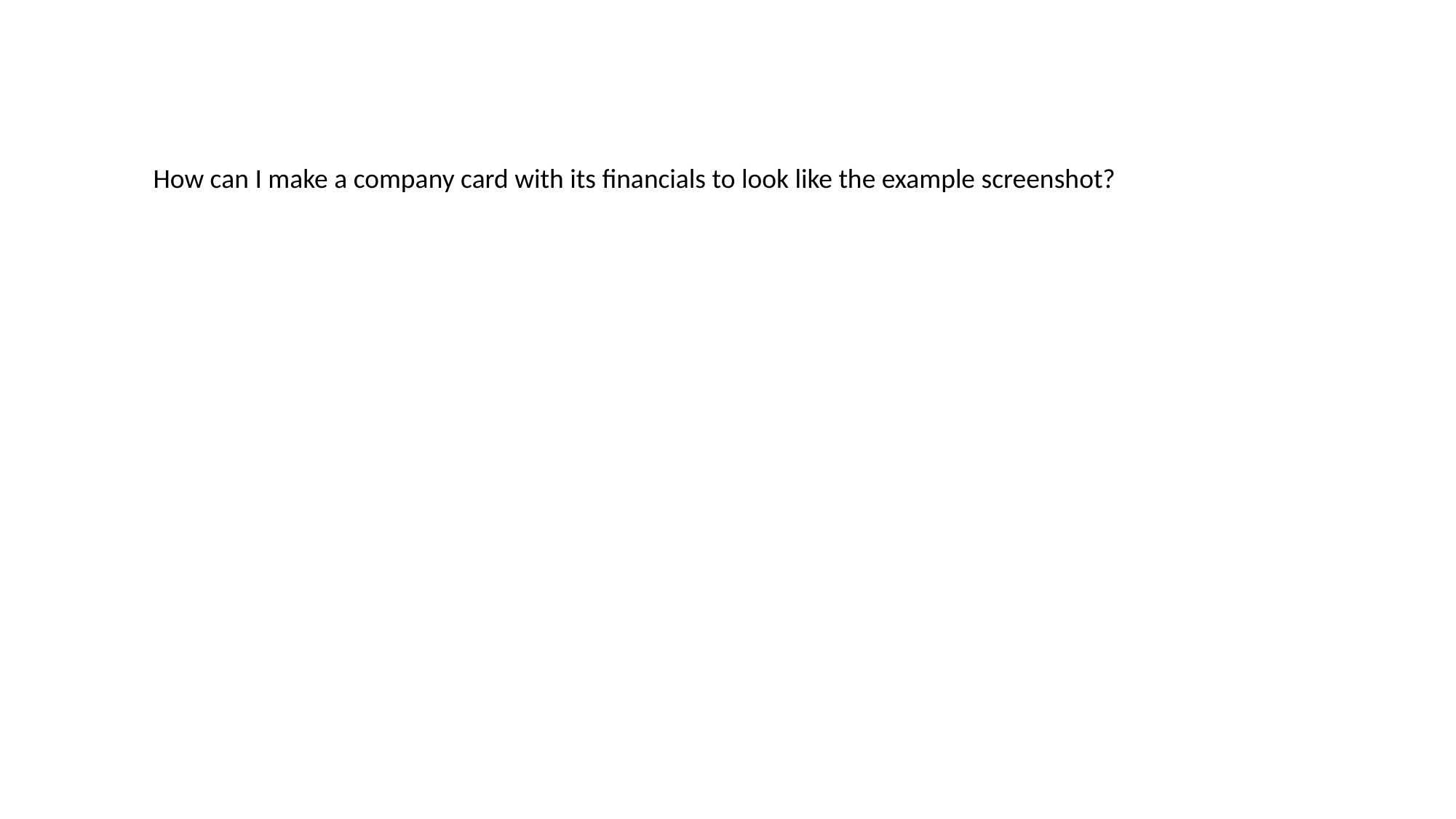

How can I make a company card with its financials to look like the example screenshot?